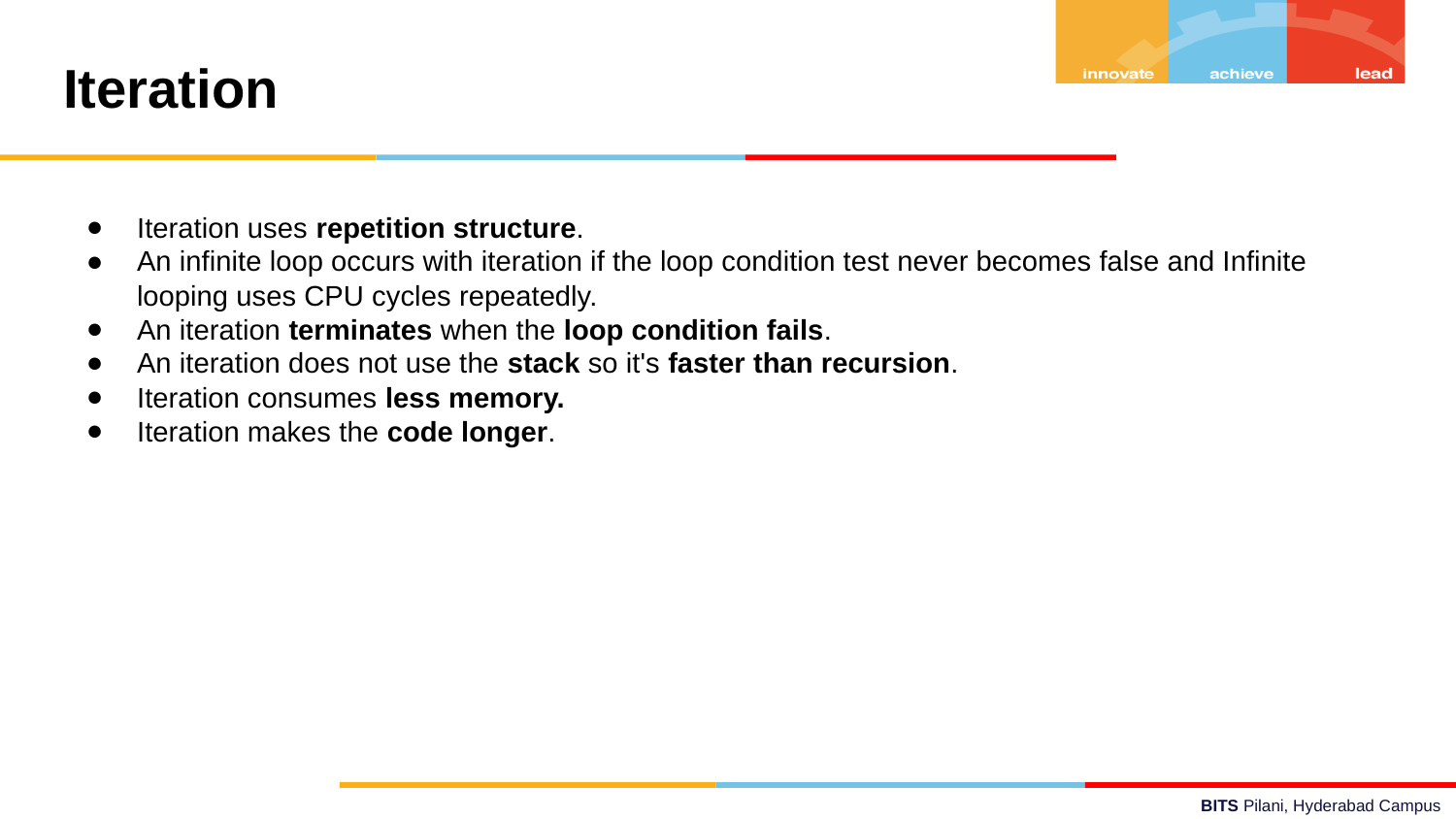

Iteration
Iteration uses repetition structure.
An infinite loop occurs with iteration if the loop condition test never becomes false and Infinite looping uses CPU cycles repeatedly.
An iteration terminates when the loop condition fails.
An iteration does not use the stack so it's faster than recursion.
Iteration consumes less memory.
Iteration makes the code longer.